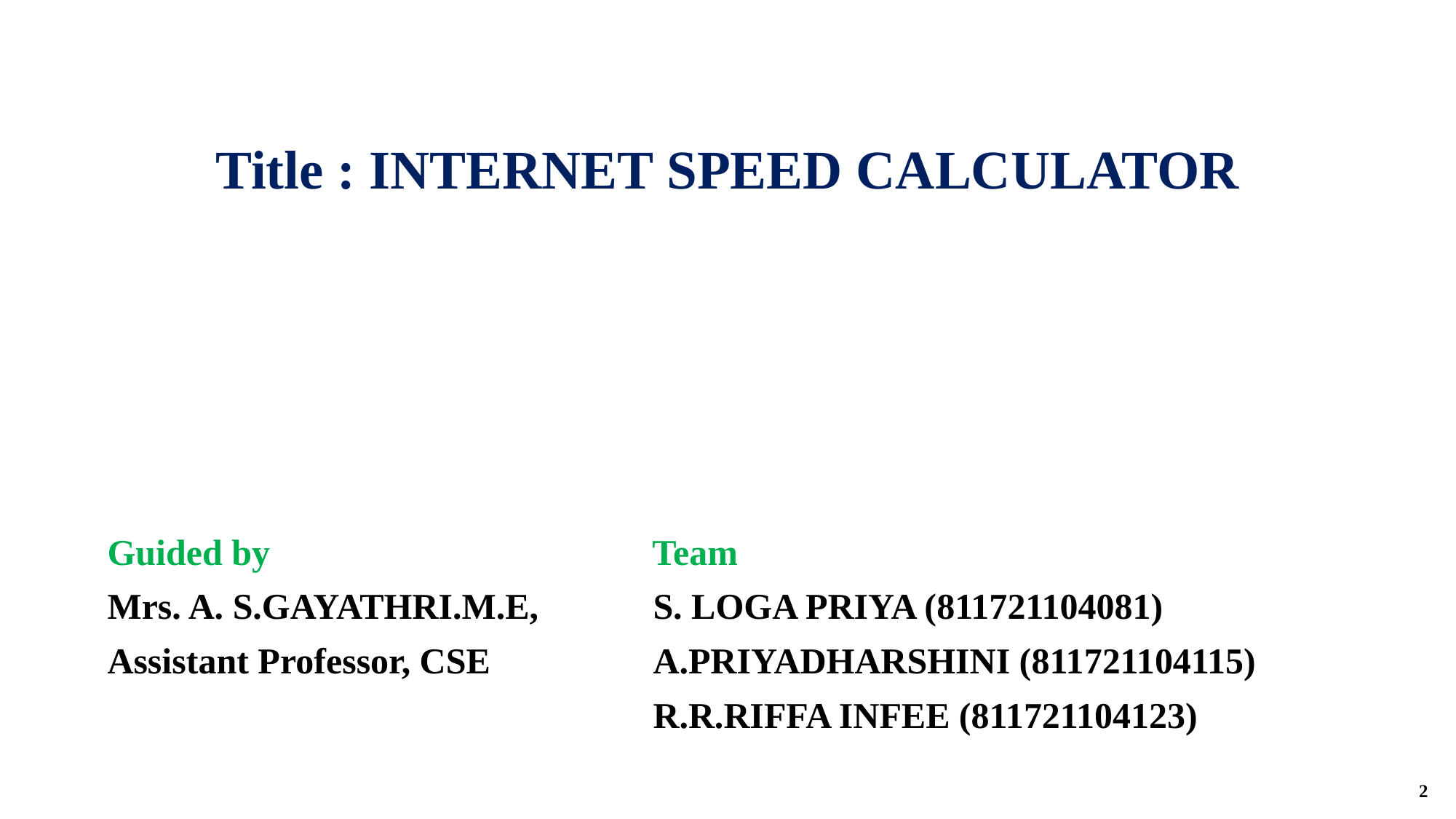

Title : INTERNET SPEED CALCULATOR
Guided by                                          Team
Mrs. A. S.GAYATHRI.M.E, 	S. LOGA PRIYA (811721104081)
Assistant Professor, CSE 		A.PRIYADHARSHINI (811721104115)
					R.R.RIFFA INFEE (811721104123)
2